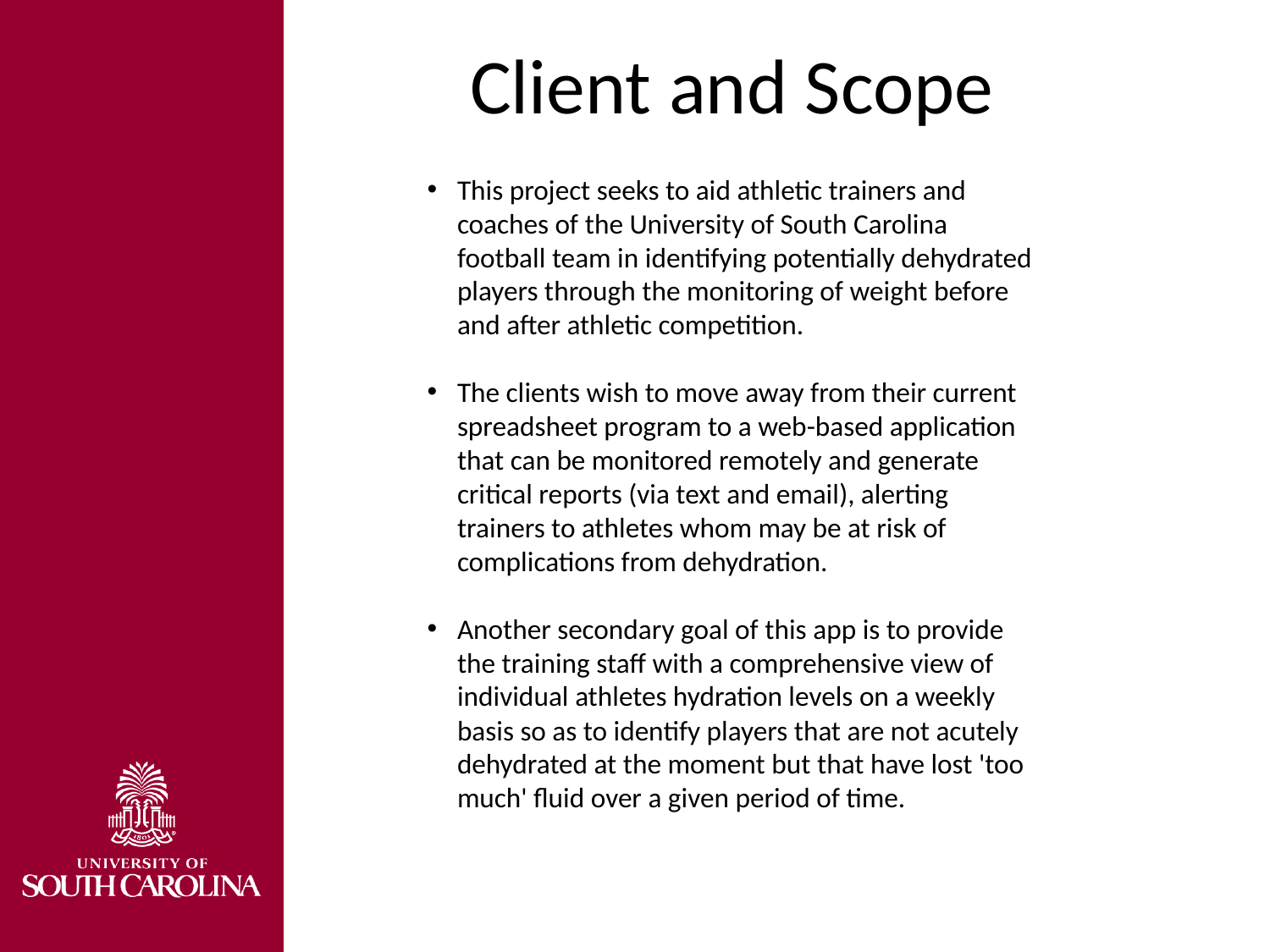

Client and Scope
This project seeks to aid athletic trainers and coaches of the University of South Carolina football team in identifying potentially dehydrated players through the monitoring of weight before and after athletic competition.

The clients wish to move away from their current spreadsheet program to a web-based application that can be monitored remotely and generate critical reports (via text and email), alerting trainers to athletes whom may be at risk of complications from dehydration.

Another secondary goal of this app is to provide the training staff with a comprehensive view of individual athletes hydration levels on a weekly basis so as to identify players that are not acutely dehydrated at the moment but that have lost 'too much' fluid over a given period of time.